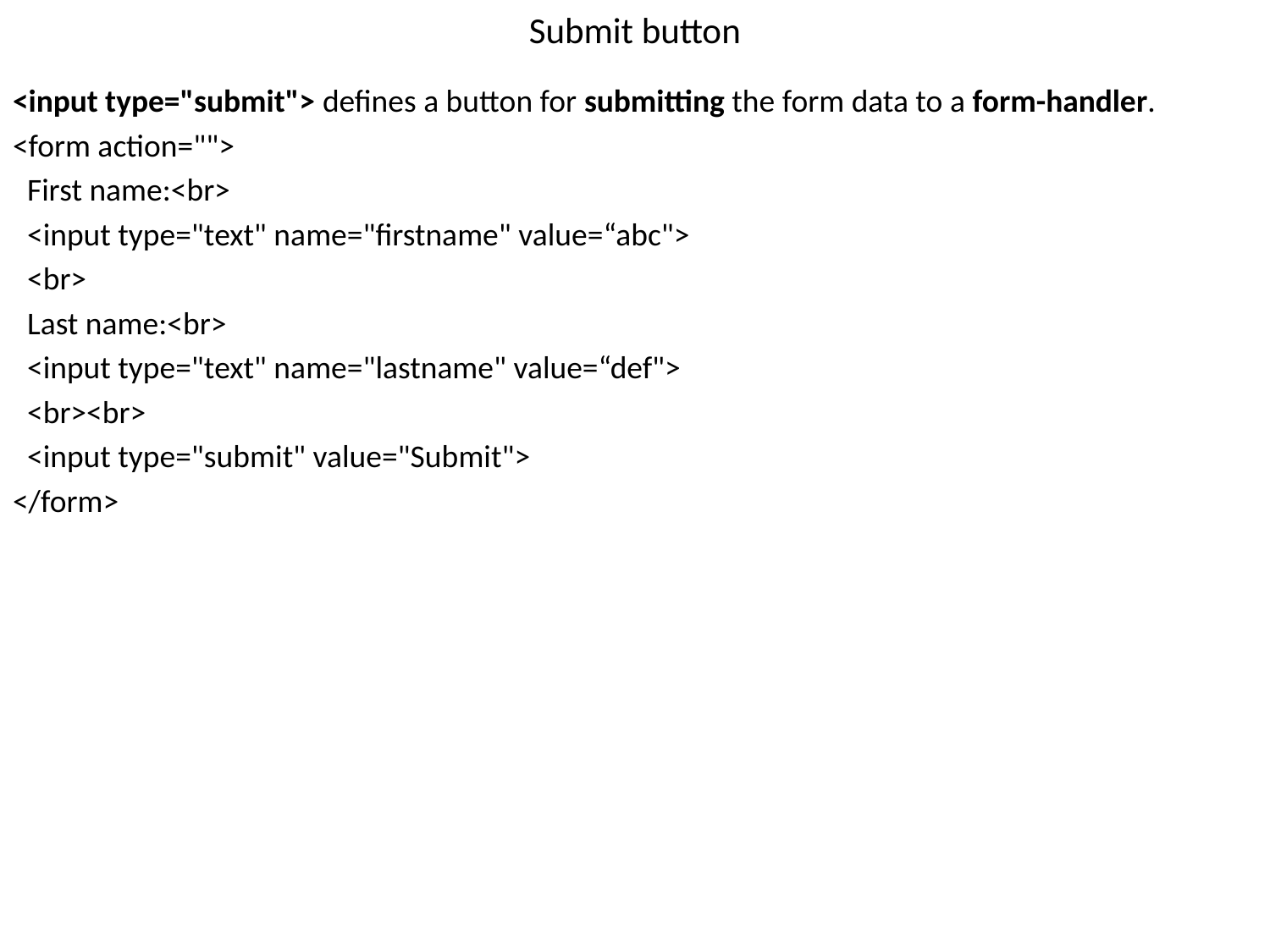

# Submit button
<input type="submit"> defines a button for submitting the form data to a form-handler.
<form action="">
  First name:<br>
  <input type="text" name="firstname" value=“abc">
  <br>
  Last name:<br>
  <input type="text" name="lastname" value=“def">
  <br><br>
  <input type="submit" value="Submit">
</form>